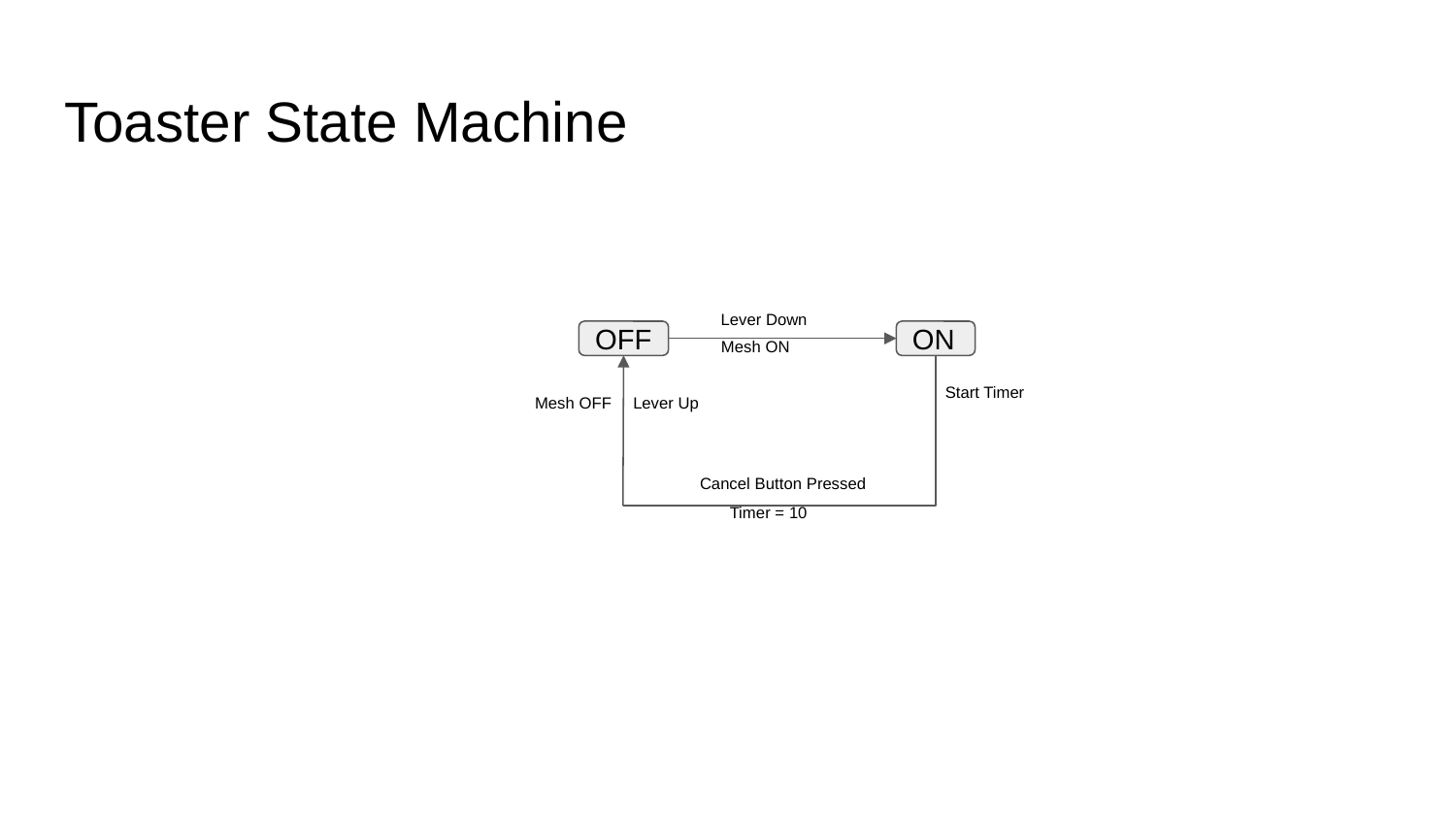

# Toaster State Machine
Lever Down
OFF
ON
Mesh ON
Start Timer
Mesh OFF
Lever Up
Cancel Button Pressed
Timer = 10